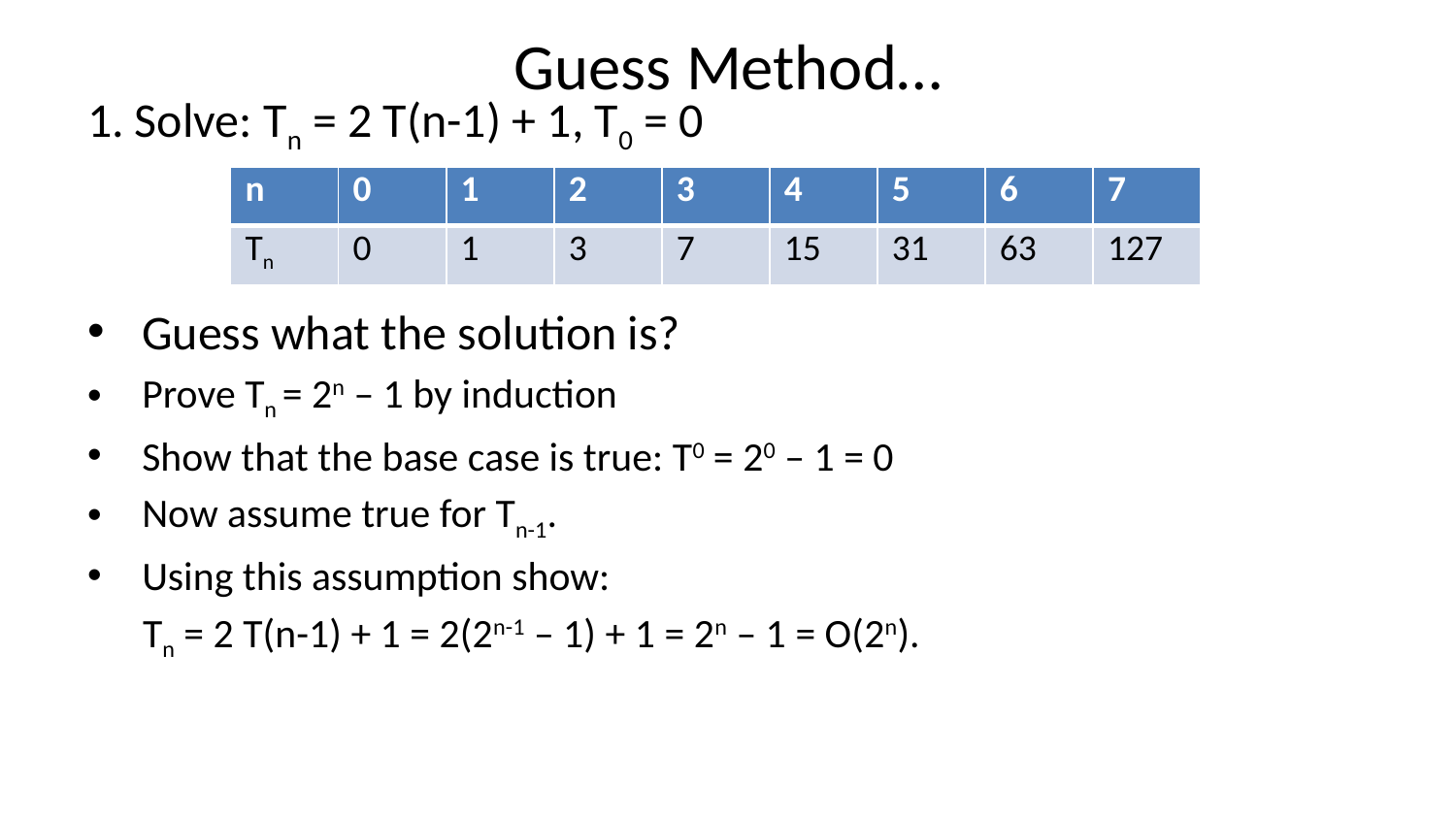

# Guess Method…
1. Solve: Tn = 2 T(n-1) + 1, T0 = 0

Guess what the solution is?
Prove Tn = 2n – 1 by induction
Show that the base case is true: T0 = 20 – 1 = 0
Now assume true for Tn-1.
Using this assumption show:
      Tn = 2 T(n-1) + 1 = 2(2n-1 – 1) + 1 = 2n – 1 = O(2n).

| n | 0 | 1 | 2 | 3 | 4 | 5 | 6 | 7 |
| --- | --- | --- | --- | --- | --- | --- | --- | --- |
| Tn | 0 | 1 | 3 | 7 | 15 | 31 | 63 | 127 |